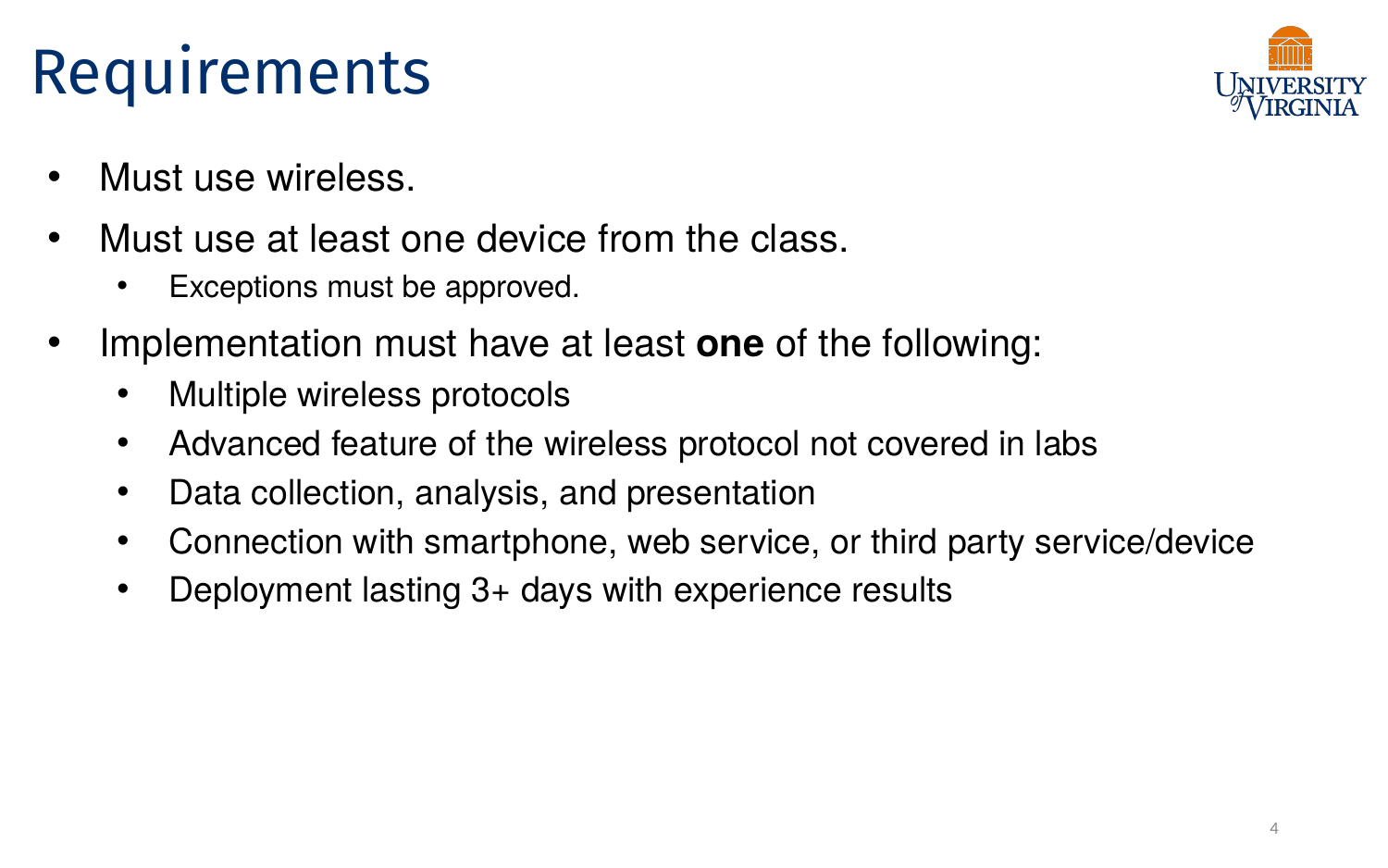

# Requirements
Must use wireless.
Must use at least one device from the class.
Exceptions must be approved.
Implementation must have at least one of the following:
Multiple wireless protocols
Advanced feature of the wireless protocol not covered in labs
Data collection, analysis, and presentation
Connection with smartphone, web service, or third party service/device
Deployment lasting 3+ days with experience results

4